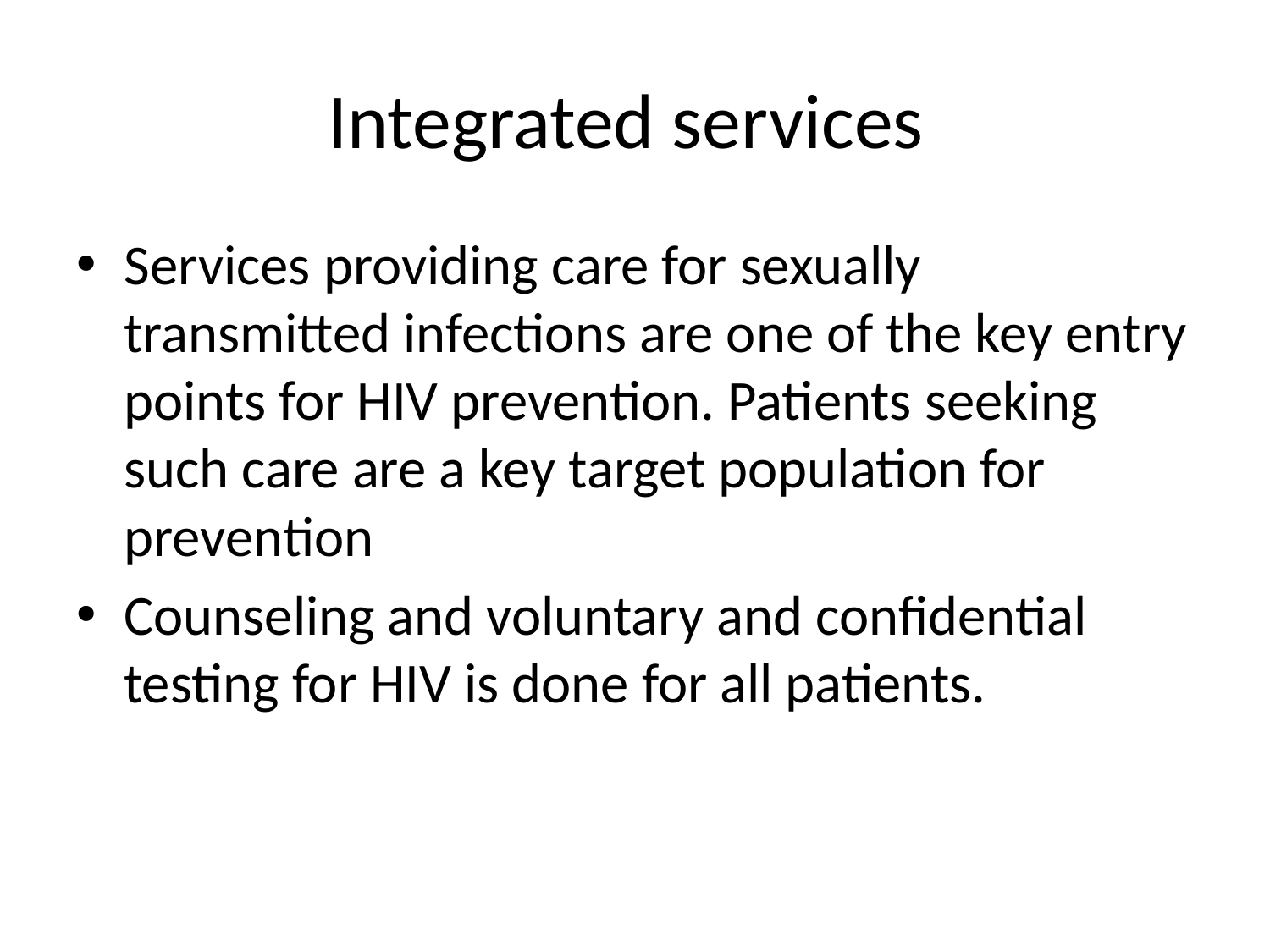

# Integrated services
Services providing care for sexually transmitted infections are one of the key entry points for HIV prevention. Patients seeking such care are a key target population for prevention
Counseling and voluntary and confidential testing for HIV is done for all patients.